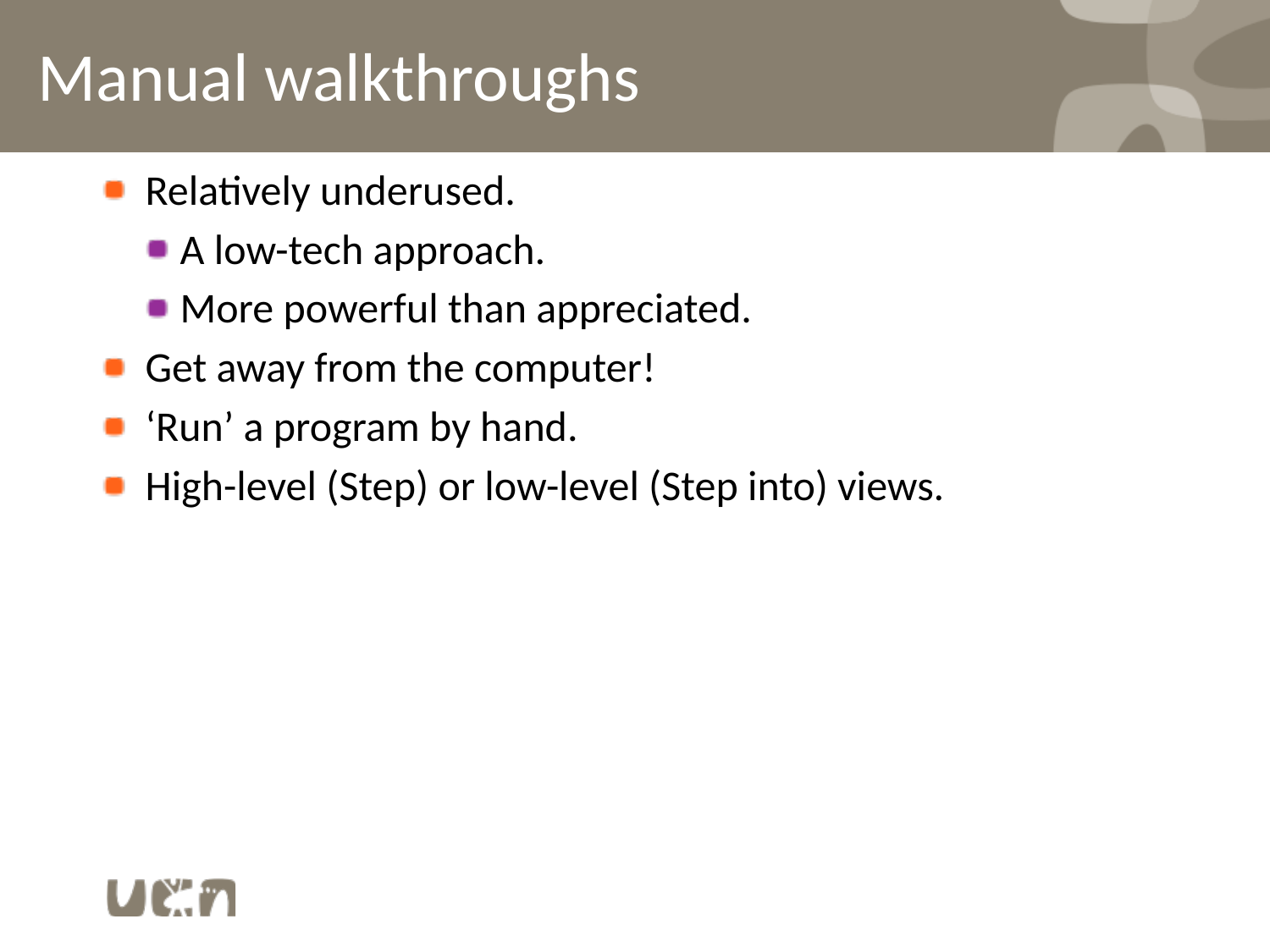

# Manual walkthroughs
Relatively underused.
A low-tech approach.
More powerful than appreciated.
Get away from the computer!
‘Run’ a program by hand.
High-level (Step) or low-level (Step into) views.